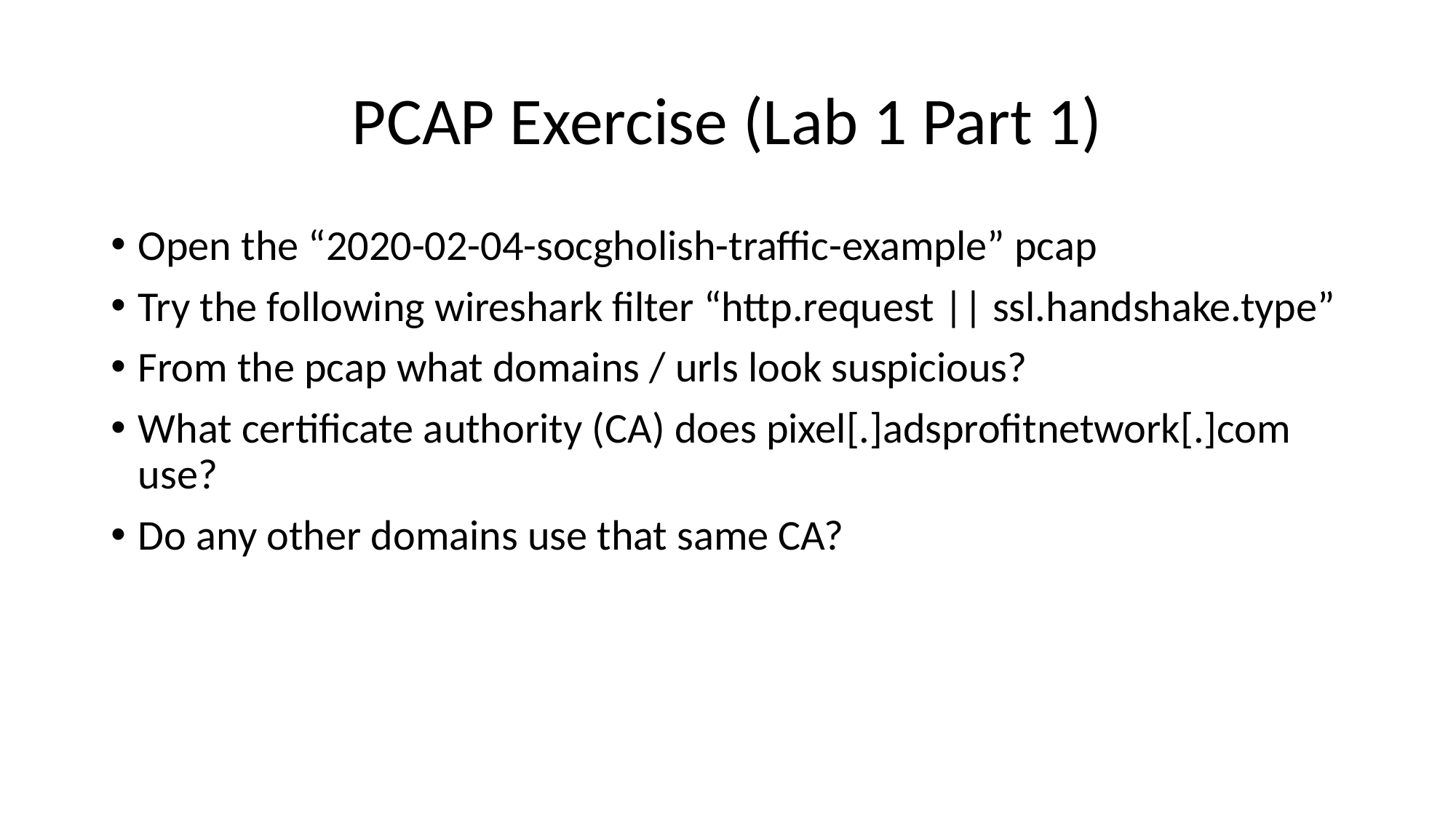

# PCAP Exercise (Lab 1 Part 1)
Open the “2020-02-04-socgholish-traffic-example” pcap
Try the following wireshark filter “http.request || ssl.handshake.type”
From the pcap what domains / urls look suspicious?
What certificate authority (CA) does pixel[.]adsprofitnetwork[.]com use?
Do any other domains use that same CA?